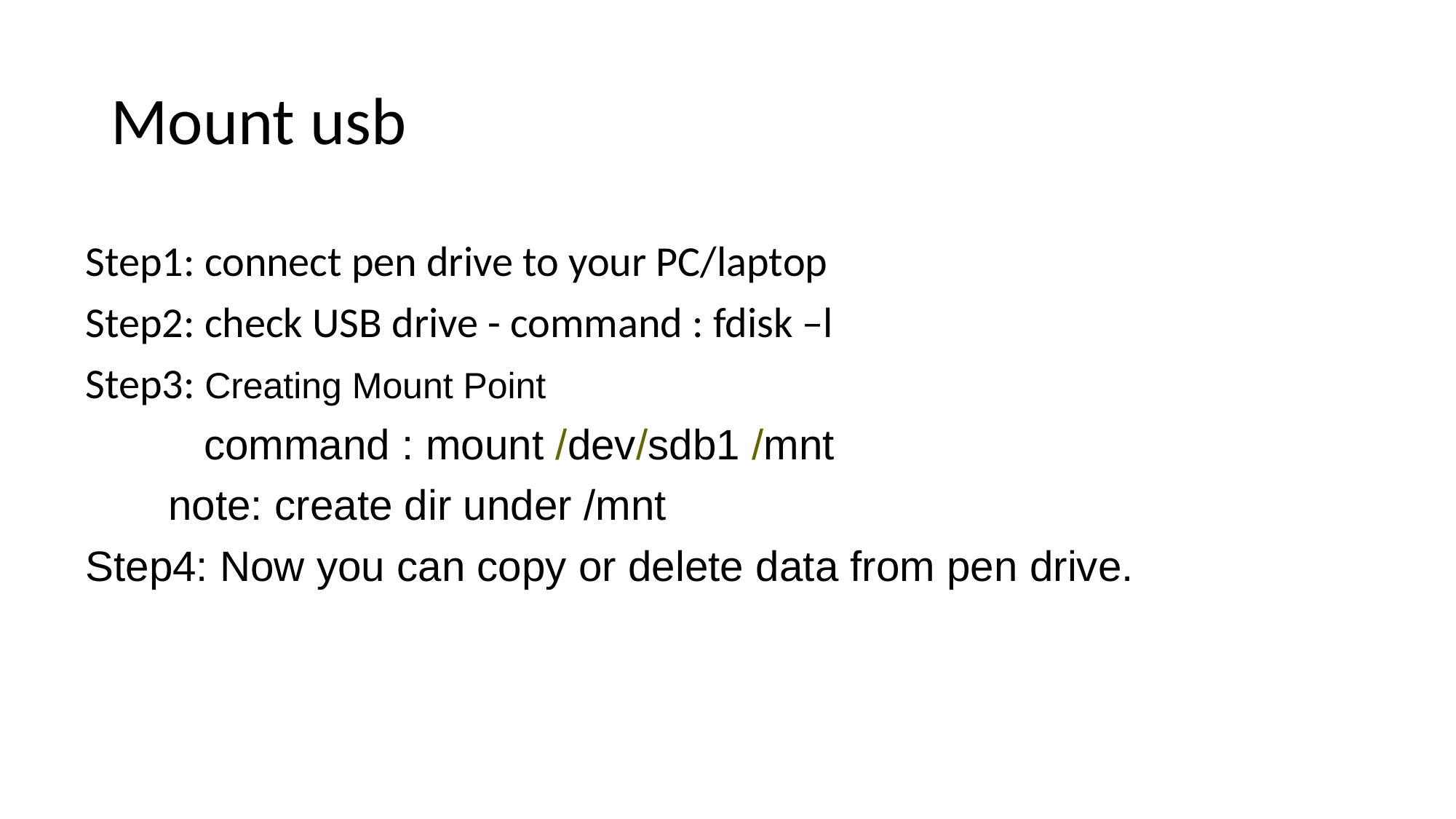

# Mount usb
Step1: connect pen drive to your PC/laptop
Step2: check USB drive - command : fdisk –l
Step3: Creating Mount Point
          command : mount /dev/sdb1 /mnt
       note: create dir under /mnt
Step4: Now you can copy or delete data from pen drive.